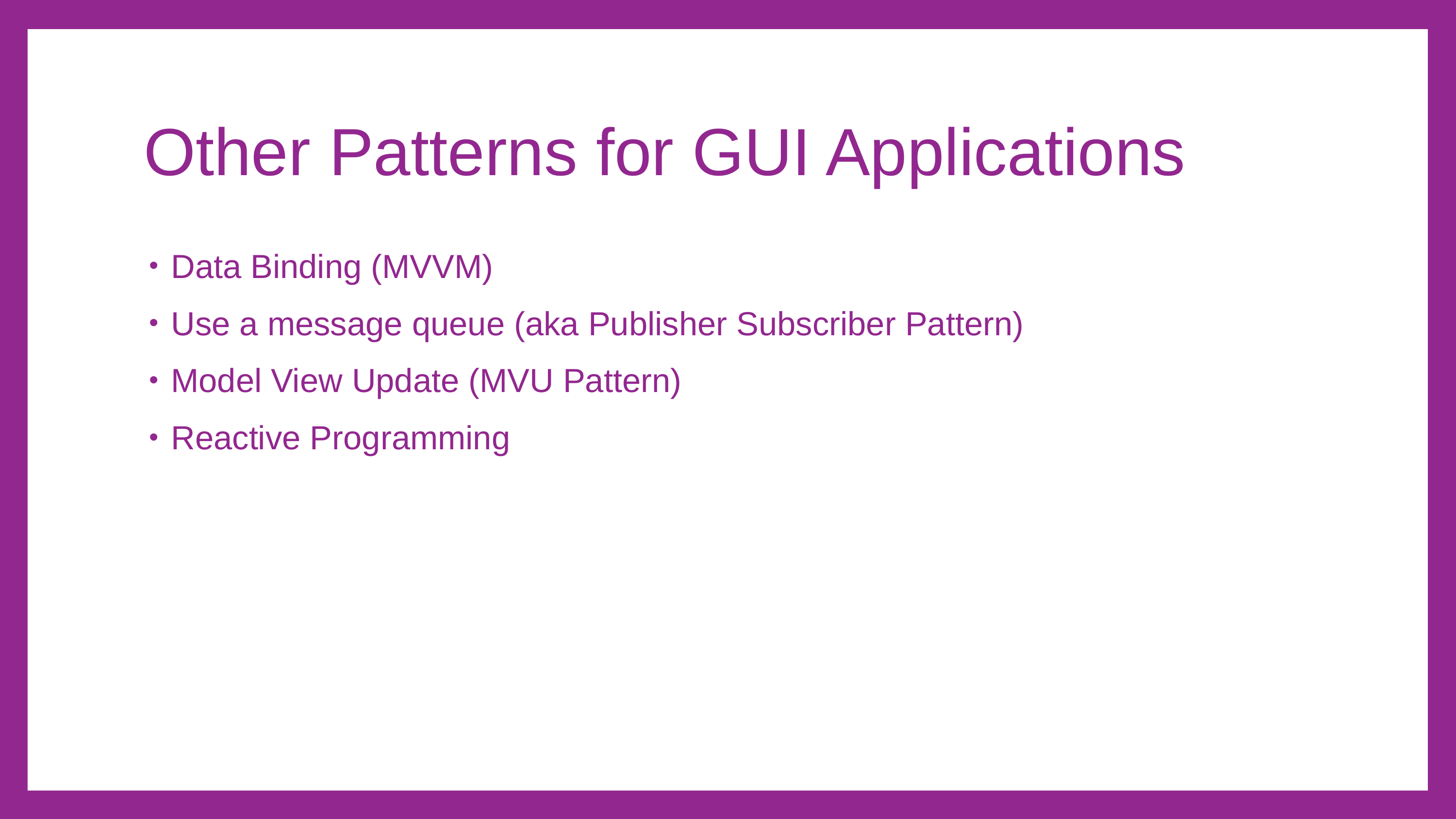

# Other Patterns for GUI Applications
Data Binding (MVVM)
Use a message queue (aka Publisher Subscriber Pattern)
Model View Update (MVU Pattern)
Reactive Programming